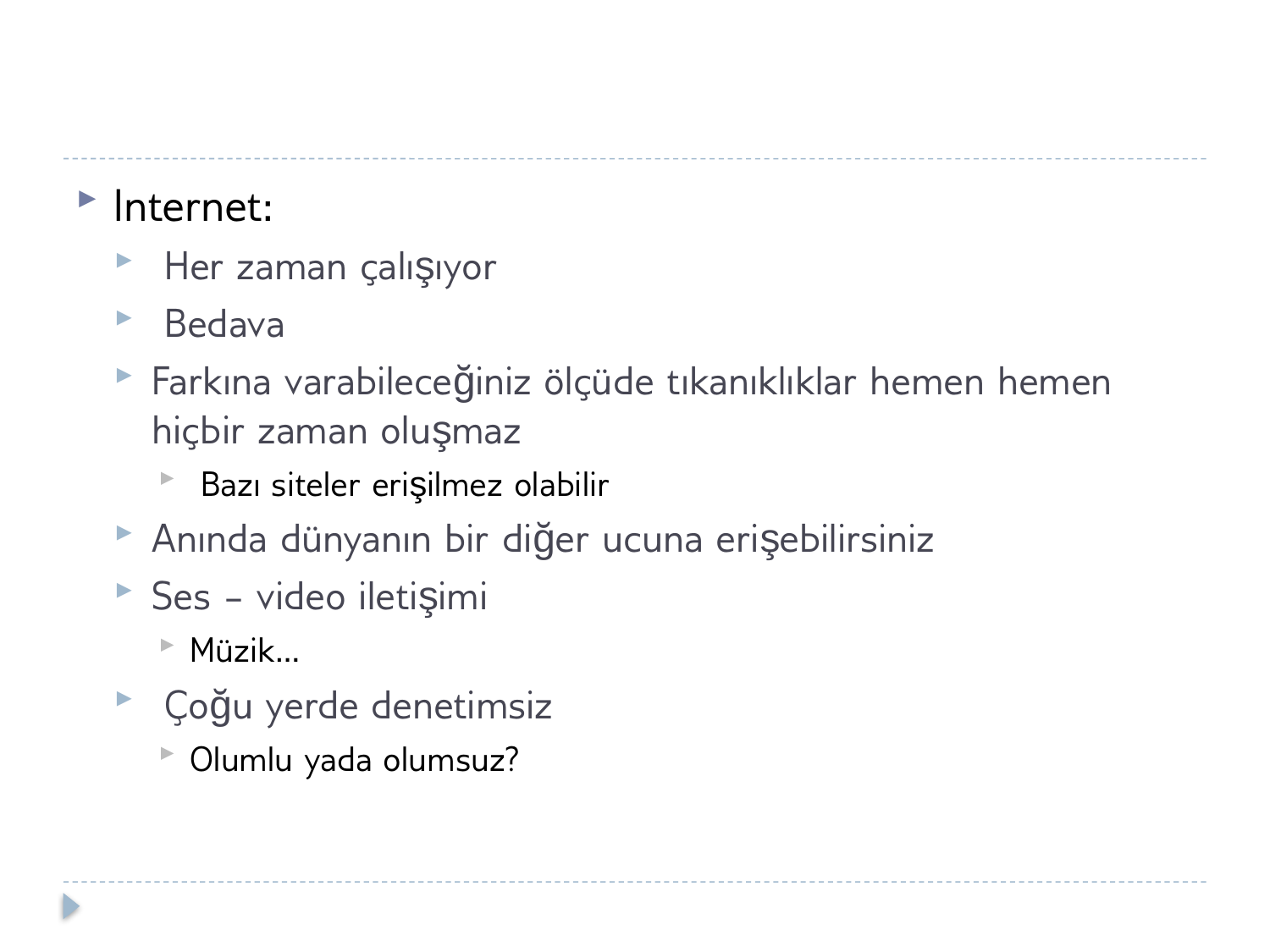

#
Internet:
 Her zaman çalışıyor
 Bedava
Farkına varabileceğiniz ölçüde tıkanıklıklar hemen hemen hiçbir zaman oluşmaz
 Bazı siteler erişilmez olabilir
Anında dünyanın bir diğer ucuna erişebilirsiniz
Ses – video iletişimi
Müzik…
 Çoğu yerde denetimsiz
Olumlu yada olumsuz?